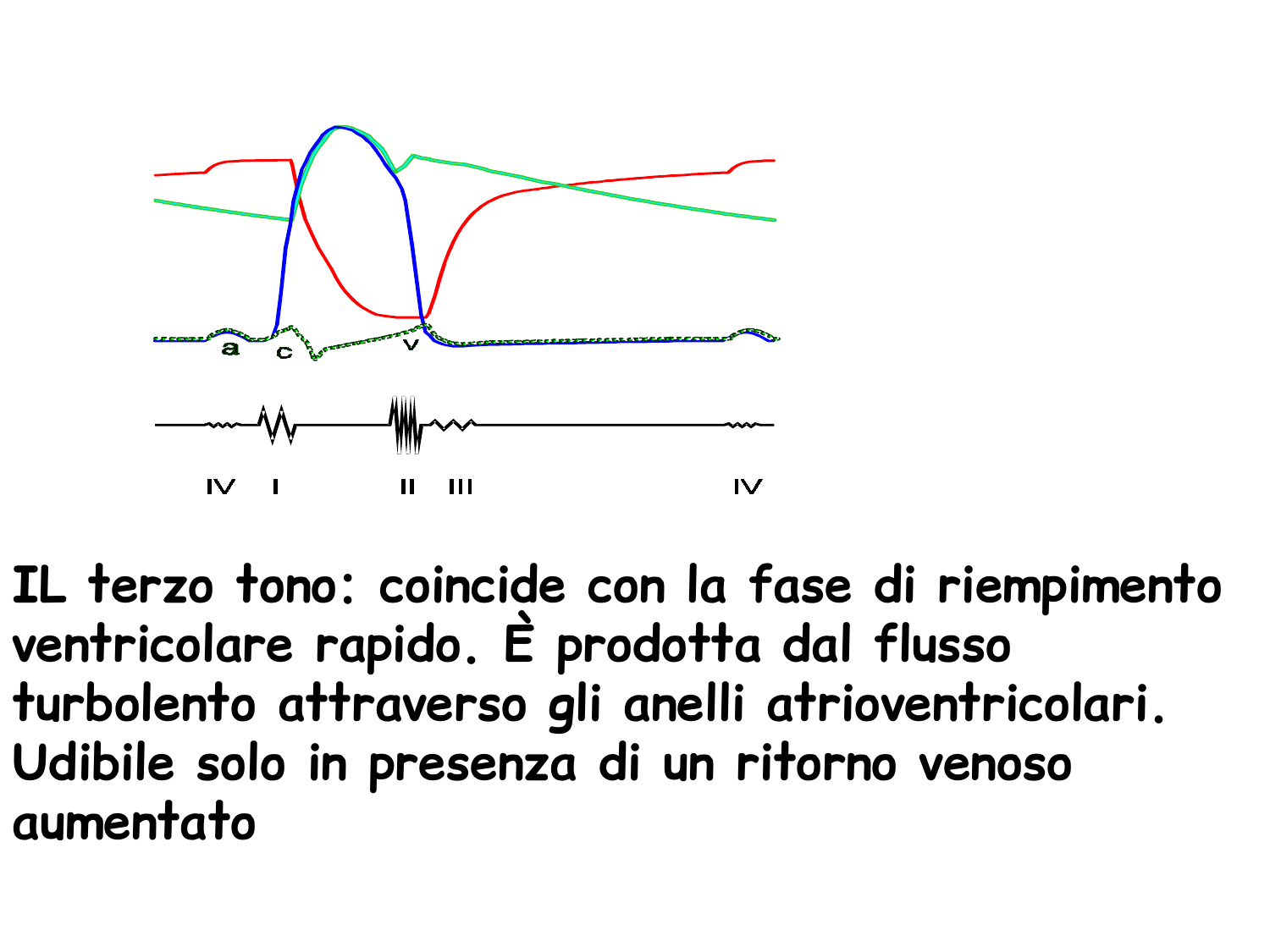

IL terzo tono: coincide con la fase di riempimento ventricolare rapido. È prodotta dal flusso turbolento attraverso gli anelli atrioventricolari. Udibile solo in presenza di un ritorno venoso aumentato